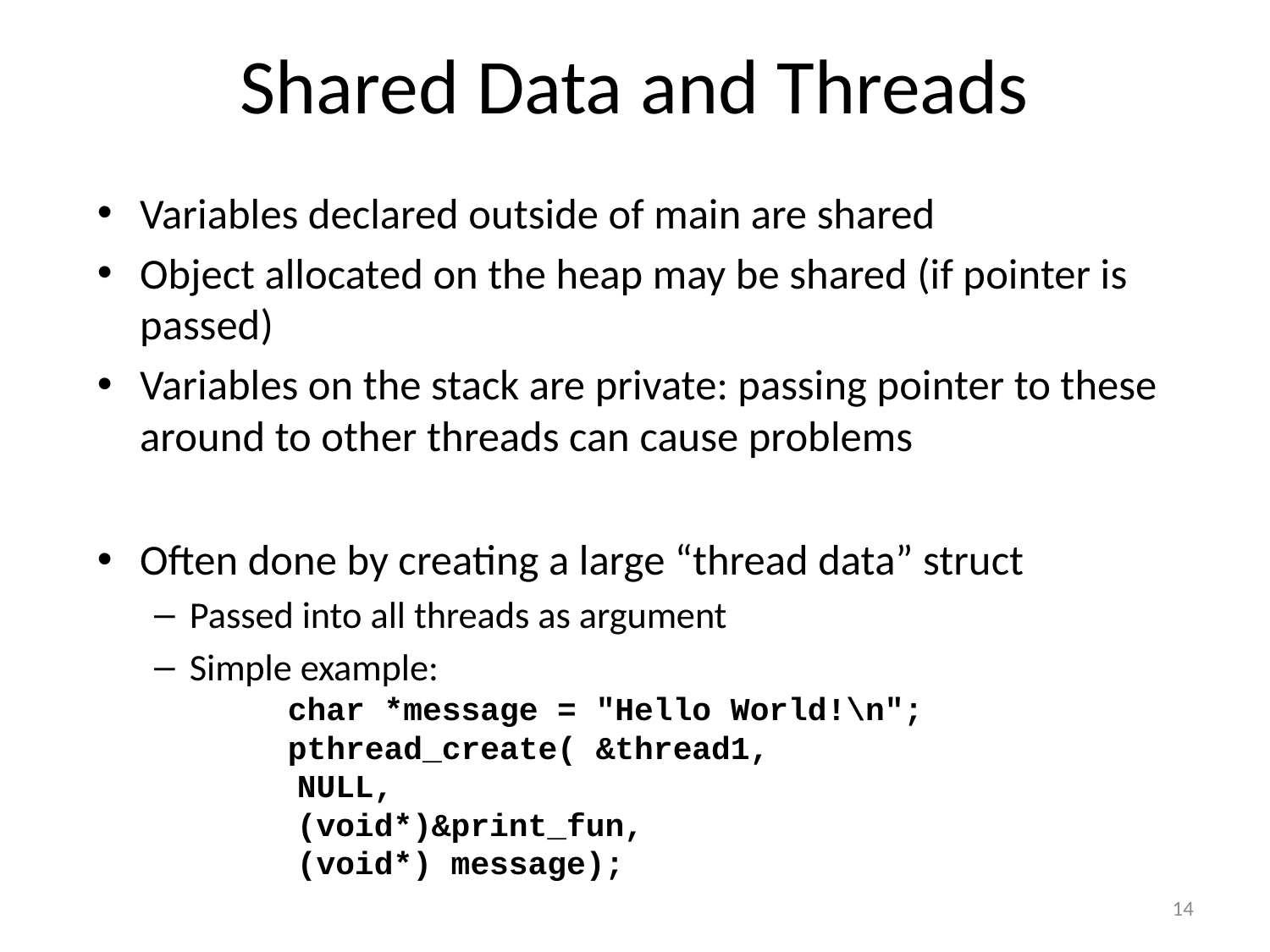

# Shared Data and Threads
Variables declared outside of main are shared
Object allocated on the heap may be shared (if pointer is passed)
Variables on the stack are private: passing pointer to these around to other threads can cause problems

Often done by creating a large “thread data” struct
Passed into all threads as argument
Simple example:
    char *message = "Hello World!\n";
    pthread_create( &thread1,
		   NULL,
		   (void*)&print_fun,
		   (void*) message);
14